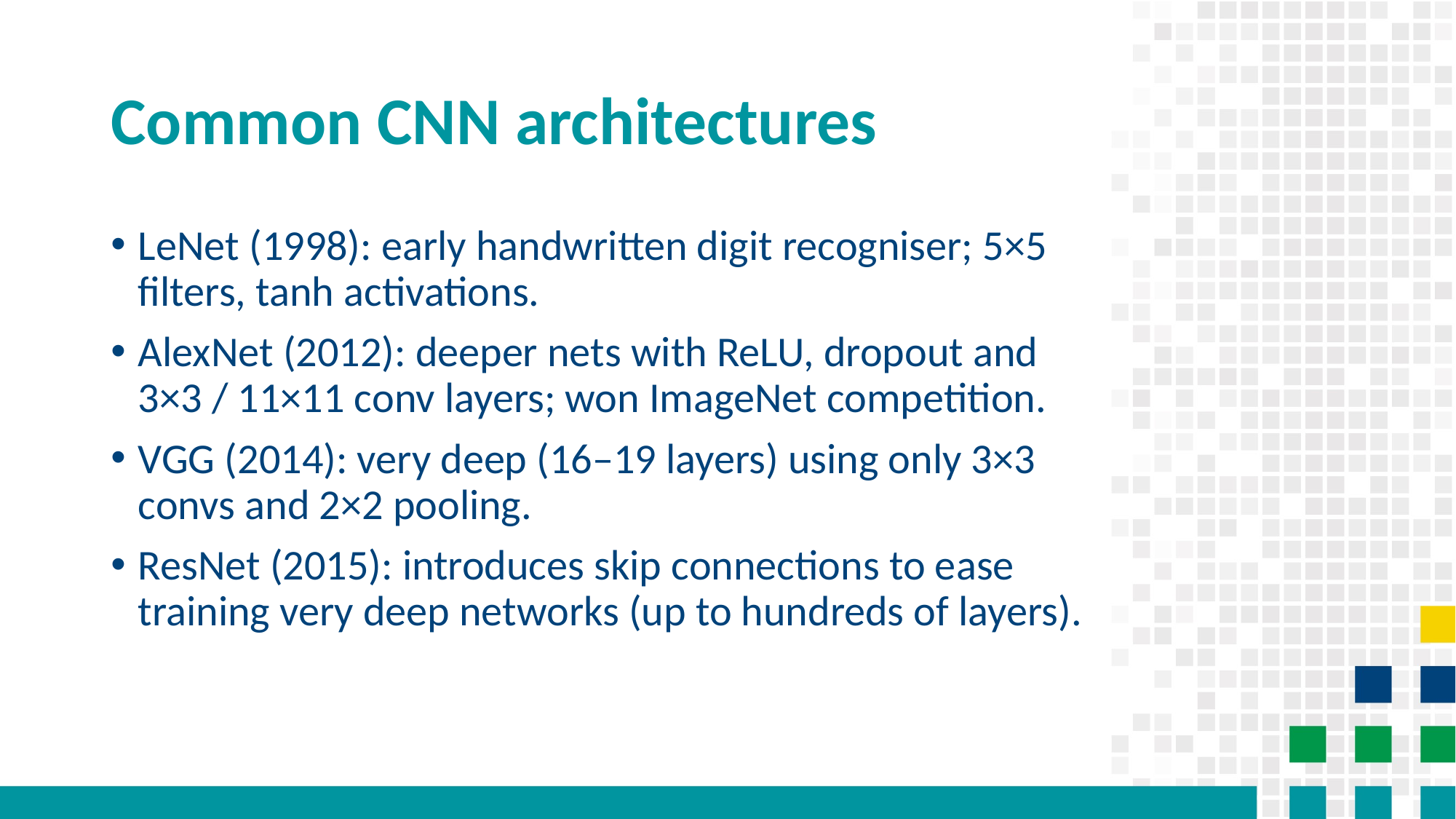

# Common CNN architectures
LeNet (1998): early handwritten digit recogniser; 5×5 filters, tanh activations.
AlexNet (2012): deeper nets with ReLU, dropout and 3×3 / 11×11 conv layers; won ImageNet competition.
VGG (2014): very deep (16–19 layers) using only 3×3 convs and 2×2 pooling.
ResNet (2015): introduces skip connections to ease training very deep networks (up to hundreds of layers).